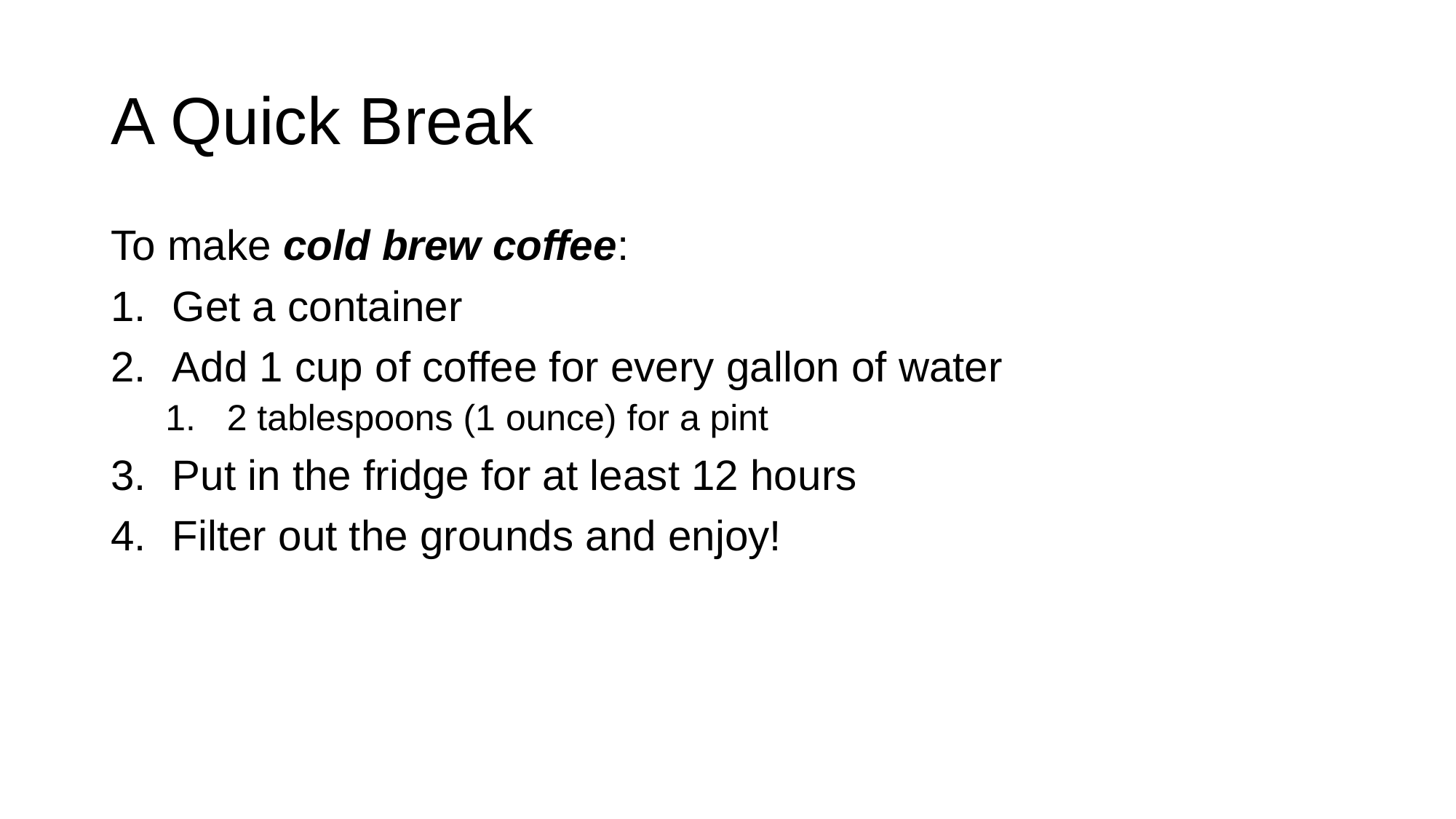

# A Quick Break
To make cold brew coffee:
Get a container
Add 1 cup of coffee for every gallon of water
2 tablespoons (1 ounce) for a pint
Put in the fridge for at least 12 hours
Filter out the grounds and enjoy!